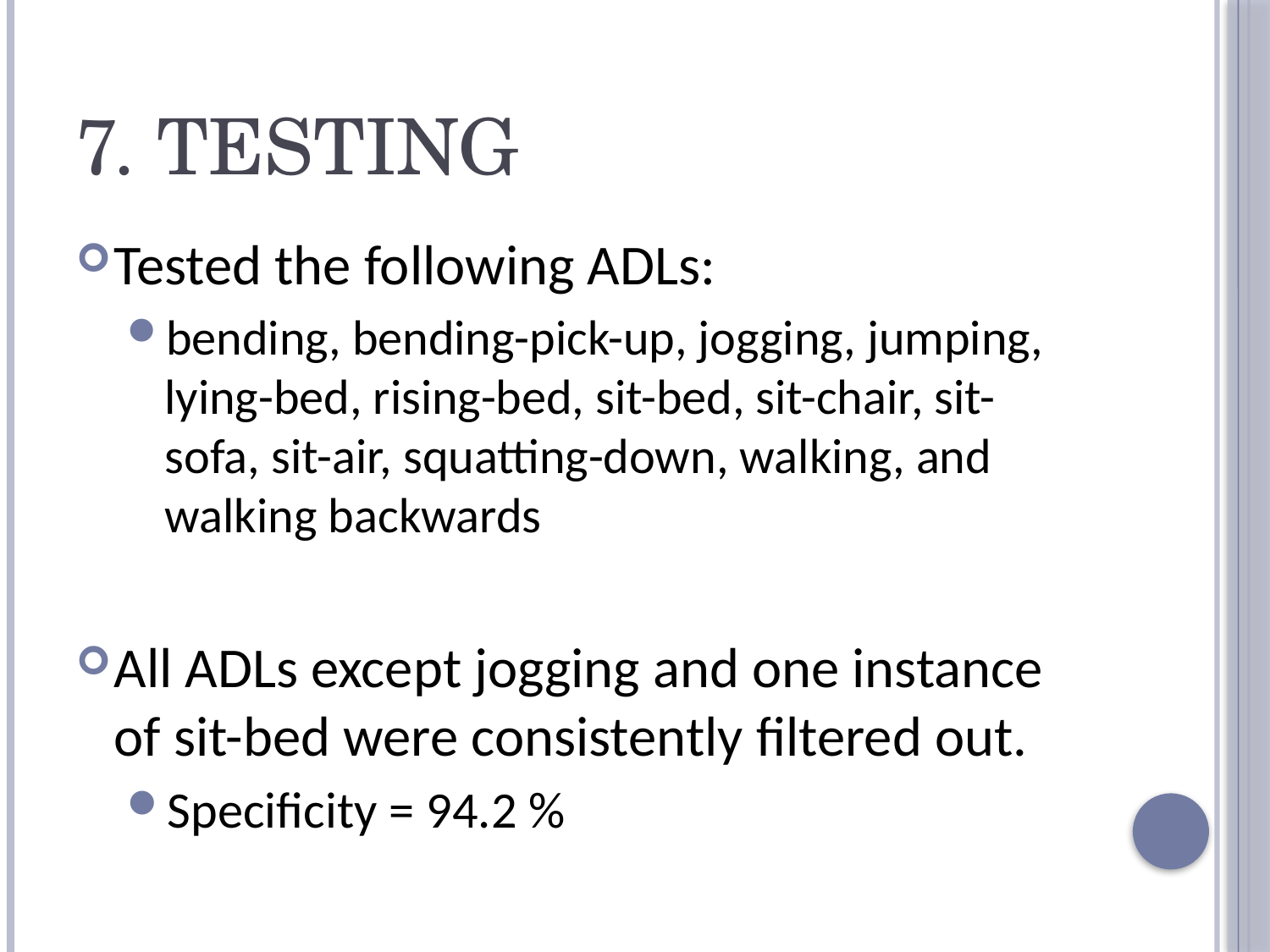

# 7. Testing
Tested the following ADLs:
bending, bending-pick-up, jogging, jumping, lying-bed, rising-bed, sit-bed, sit-chair, sit-sofa, sit-air, squatting-down, walking, and walking backwards

All ADLs except jogging and one instance of sit-bed were consistently filtered out.
Specificity = 94.2 %